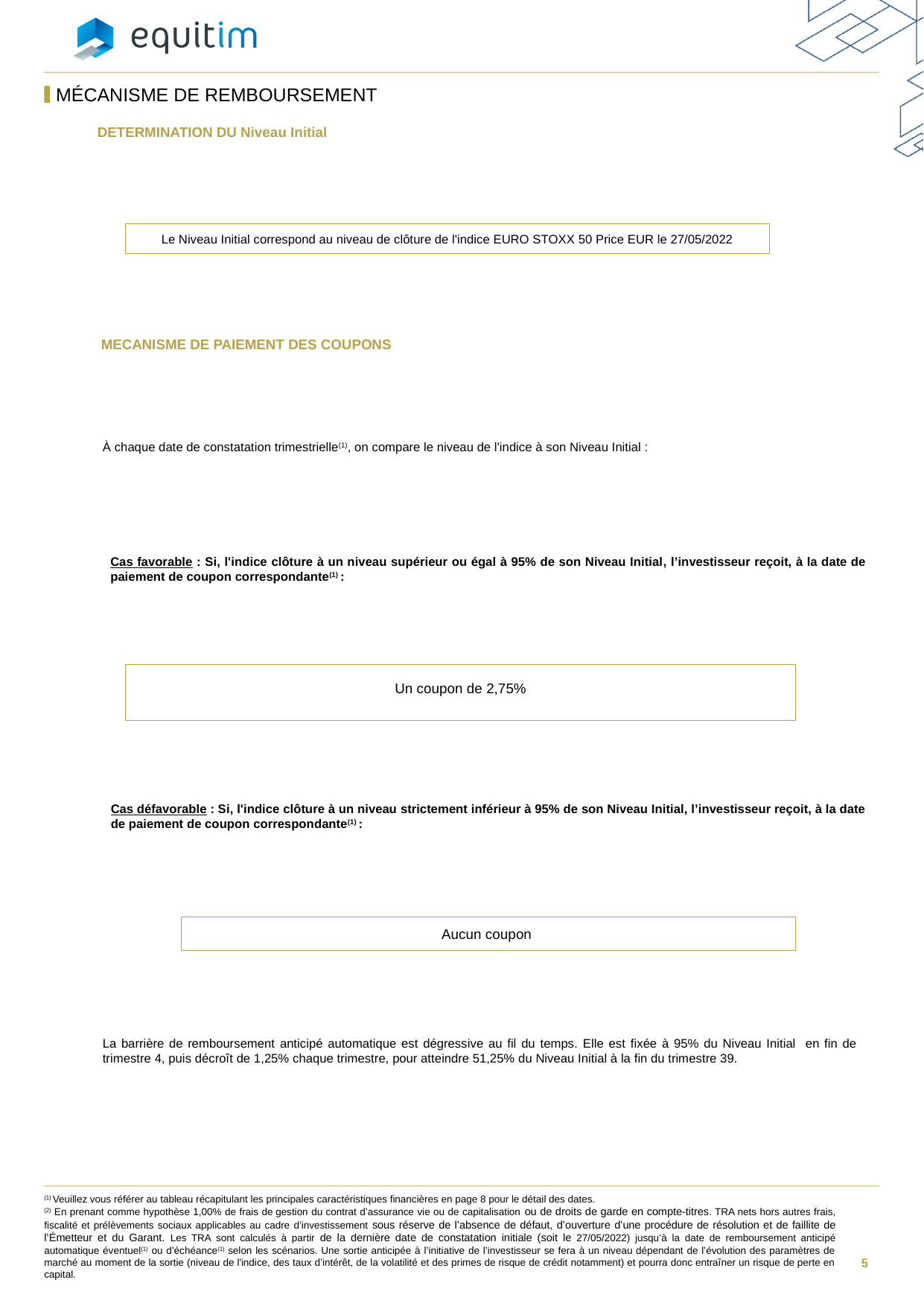

MÉCANISME DE REMBOURSEMENT

DETERMINATION DU Niveau Initial
Le Niveau Initial correspond au niveau de clôture de l'indice EURO STOXX 50 Price EUR le 27/05/2022
MECANISME DE PAIEMENT DES COUPONS
À chaque date de constatation trimestrielle(1), on compare le niveau de l'indice à son Niveau Initial :
Cas favorable : Si, l'indice clôture à un niveau supérieur ou égal à 95% de son Niveau Initial, l’investisseur reçoit, à la date de paiement de coupon correspondante(1) :
Un coupon de 2,75%

Cas défavorable : Si, l'indice clôture à un niveau strictement inférieur à 95% de son Niveau Initial, l’investisseur reçoit, à la date de paiement de coupon correspondante(1) :
Aucun coupon
La barrière de remboursement anticipé automatique est dégressive au fil du temps. Elle est fixée à 95% du Niveau Initial  en fin de trimestre 4, puis décroît de 1,25% chaque trimestre, pour atteindre 51,25% du Niveau Initial à la fin du trimestre 39.
(1) Veuillez vous référer au tableau récapitulant les principales caractéristiques financières en page 8 pour le détail des dates.
(2) En prenant comme hypothèse 1,00% de frais de gestion du contrat d’assurance vie ou de capitalisation ou de droits de garde en compte-titres. TRA nets hors autres frais, fiscalité et prélèvements sociaux applicables au cadre d’investissement sous réserve de l’absence de défaut, d’ouverture d’une procédure de résolution et de faillite de l’Émetteur et du Garant. Les TRA sont calculés à partir de la dernière date de constatation initiale (soit le 27/05/2022) jusqu’à la date de remboursement anticipé automatique éventuel(1) ou d’échéance(1) selon les scénarios. Une sortie anticipée à l’initiative de l’investisseur se fera à un niveau dépendant de l’évolution des paramètres de marché au moment de la sortie (niveau de l'indice, des taux d’intérêt, de la volatilité et des primes de risque de crédit notamment) et pourra donc entraîner un risque de perte en capital.
5